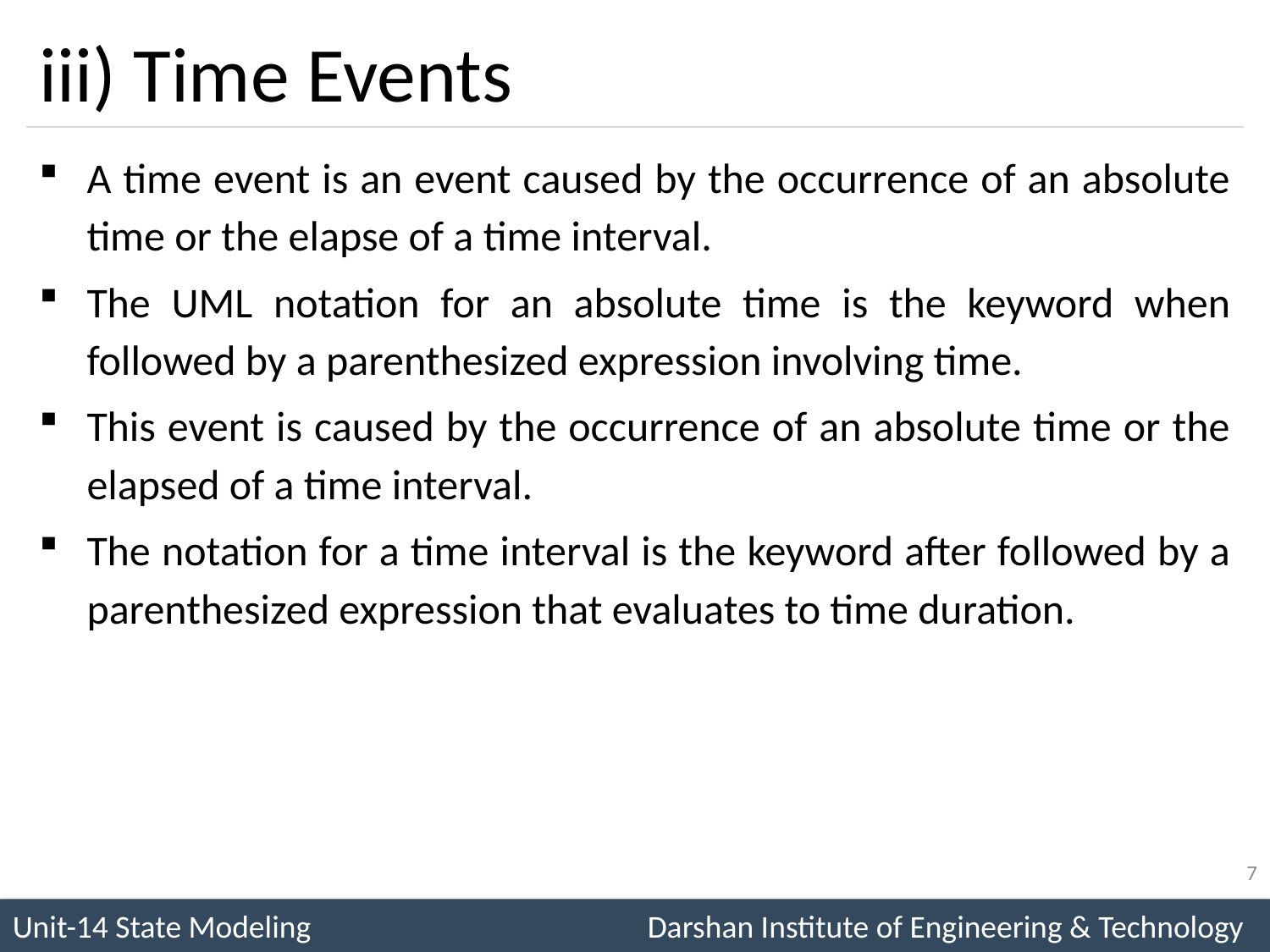

# iii) Time Events
A time event is an event caused by the occurrence of an absolute time or the elapse of a time interval.
The UML notation for an absolute time is the keyword when followed by a parenthesized expression involving time.
This event is caused by the occurrence of an absolute time or the elapsed of a time interval.
The notation for a time interval is the keyword after followed by a parenthesized expression that evaluates to time duration.
7